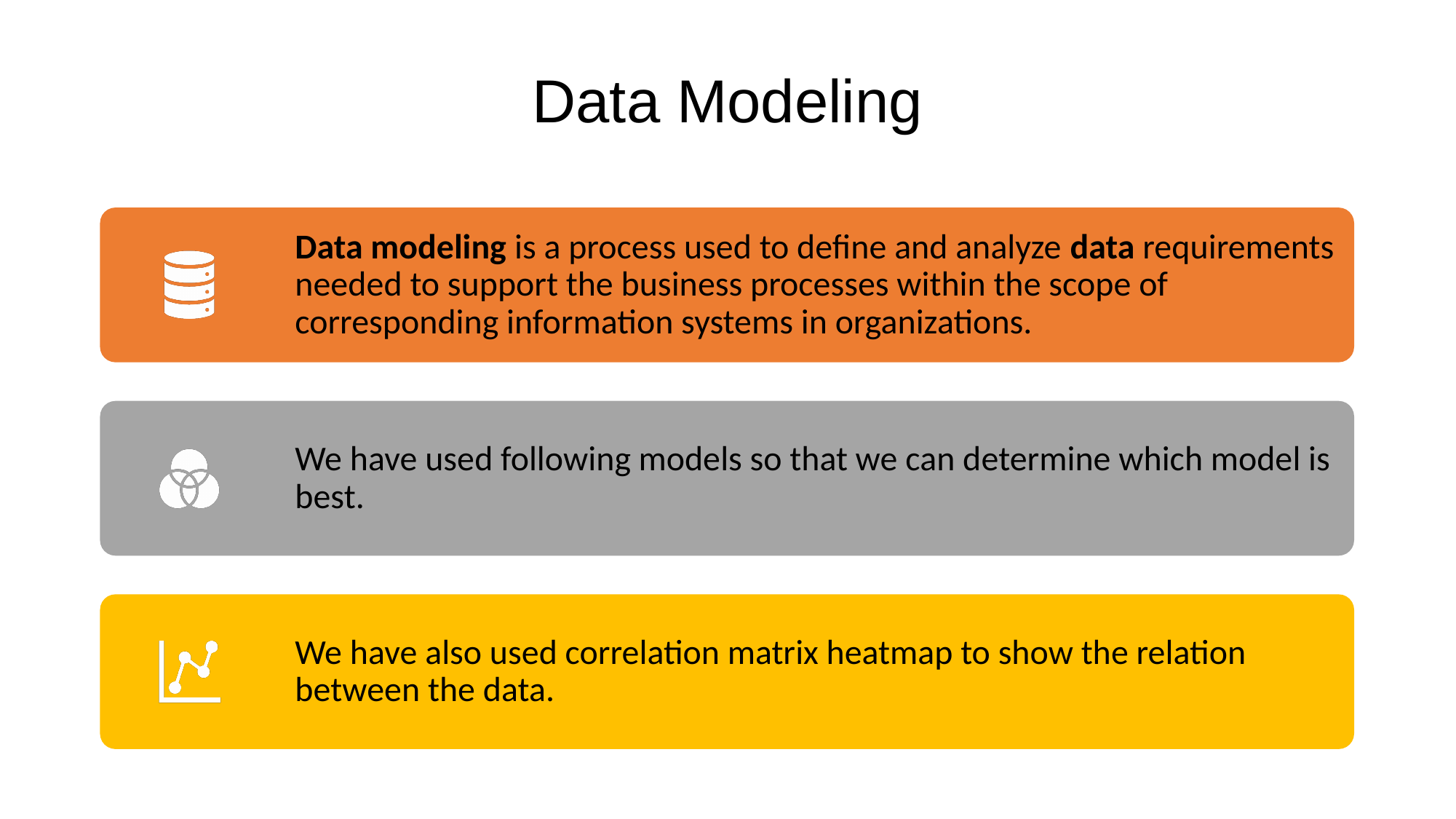

# Data Modeling
Data modeling is a process used to define and analyze data requirements needed to support the business processes within the scope of corresponding information systems in organizations.
We have used following models so that we can determine which model is best.
We have also used correlation matrix heatmap to show the relation between the data.